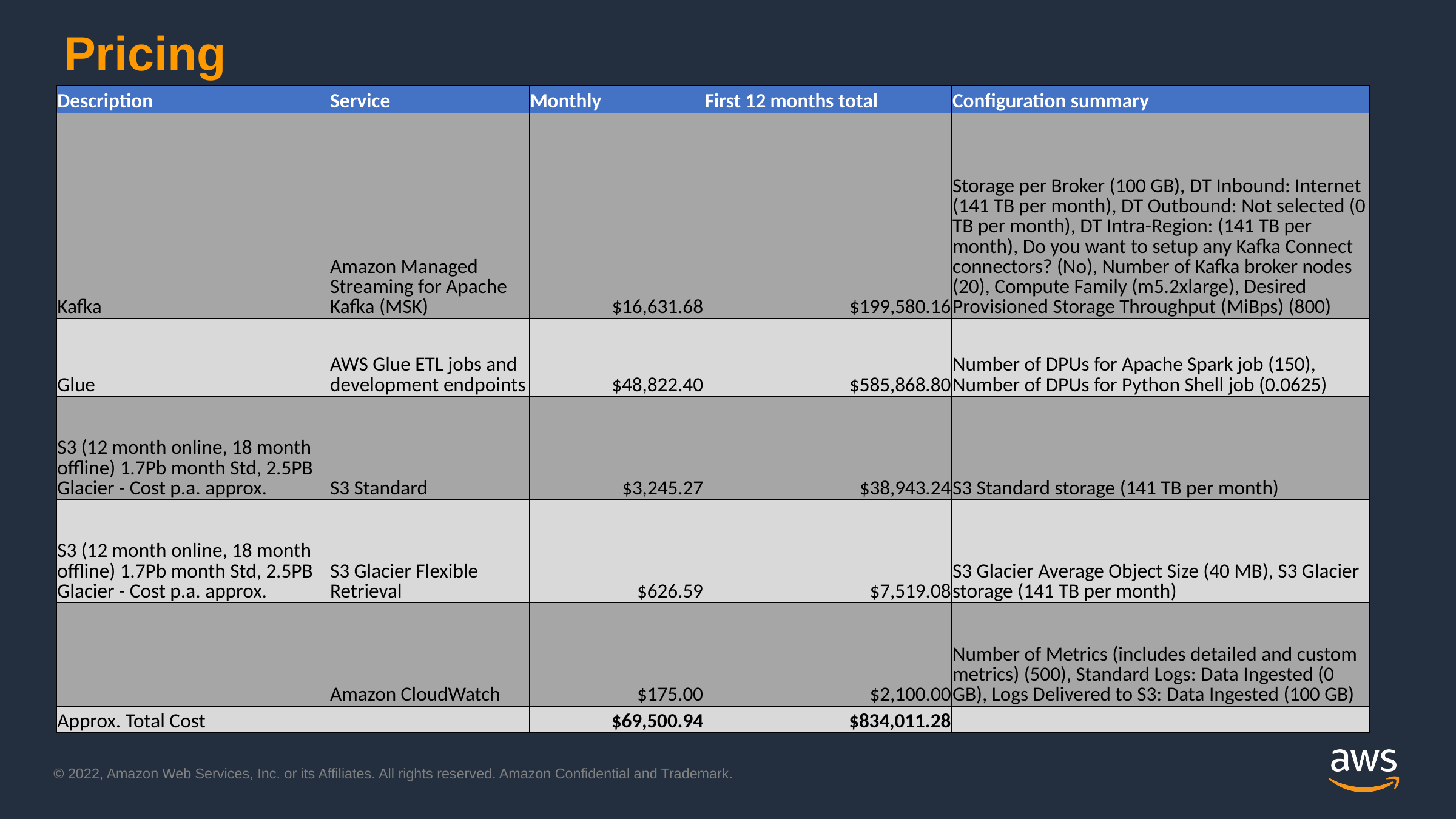

# Pricing
| Description | Service | Monthly | First 12 months total | Configuration summary |
| --- | --- | --- | --- | --- |
| Kafka | Amazon Managed Streaming for Apache Kafka (MSK) | $16,631.68 | $199,580.16 | Storage per Broker (100 GB), DT Inbound: Internet (141 TB per month), DT Outbound: Not selected (0 TB per month), DT Intra-Region: (141 TB per month), Do you want to setup any Kafka Connect connectors? (No), Number of Kafka broker nodes (20), Compute Family (m5.2xlarge), Desired Provisioned Storage Throughput (MiBps) (800) |
| Glue | AWS Glue ETL jobs and development endpoints | $48,822.40 | $585,868.80 | Number of DPUs for Apache Spark job (150), Number of DPUs for Python Shell job (0.0625) |
| S3 (12 month online, 18 month offline) 1.7Pb month Std, 2.5PB Glacier - Cost p.a. approx. | S3 Standard | $3,245.27 | $38,943.24 | S3 Standard storage (141 TB per month) |
| S3 (12 month online, 18 month offline) 1.7Pb month Std, 2.5PB Glacier - Cost p.a. approx. | S3 Glacier Flexible Retrieval | $626.59 | $7,519.08 | S3 Glacier Average Object Size (40 MB), S3 Glacier storage (141 TB per month) |
|  | Amazon CloudWatch | $175.00 | $2,100.00 | Number of Metrics (includes detailed and custom metrics) (500), Standard Logs: Data Ingested (0 GB), Logs Delivered to S3: Data Ingested (100 GB) |
| Approx. Total Cost |  | $69,500.94 | $834,011.28 |  |